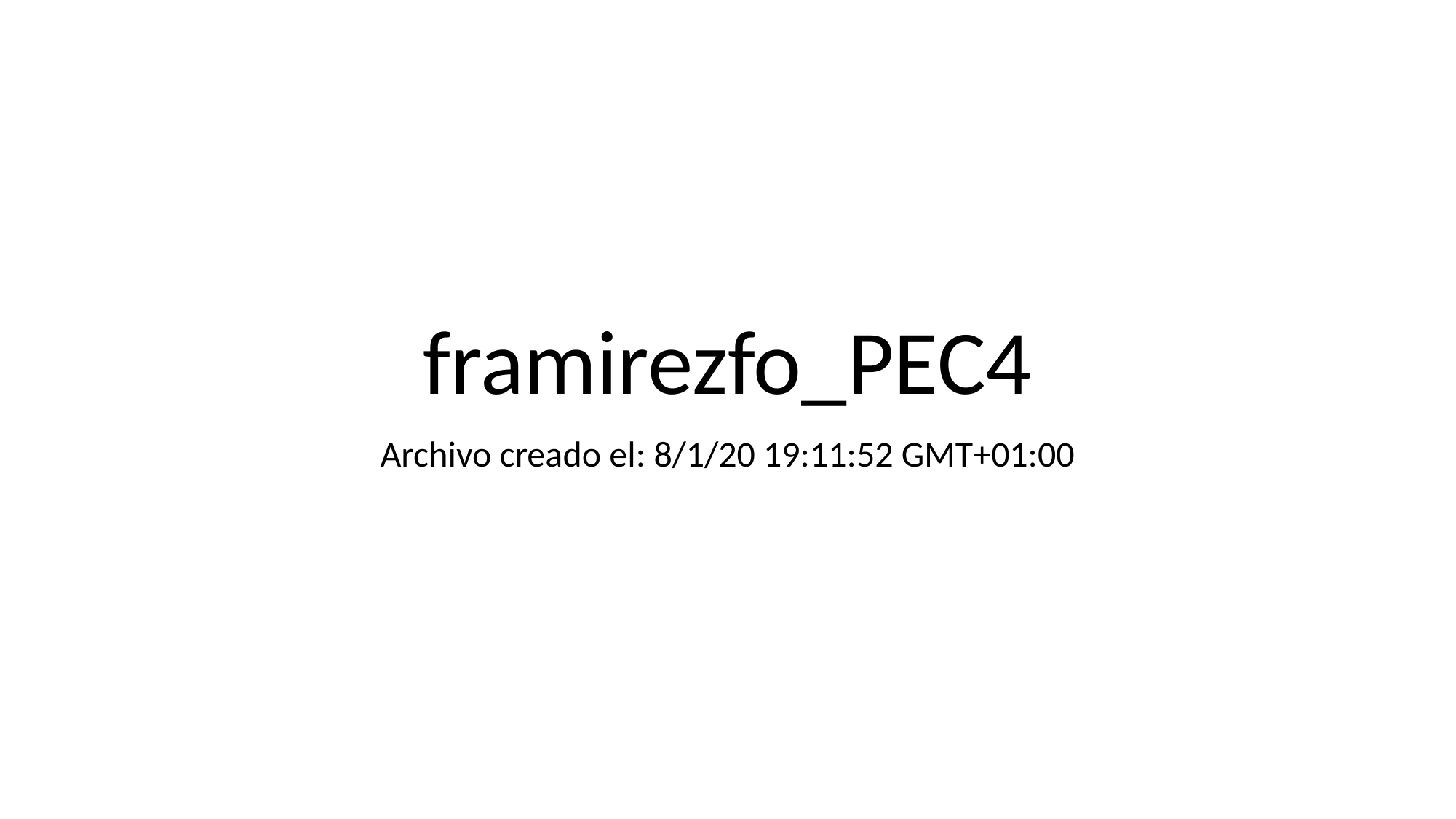

# framirezfo_PEC4
Archivo creado el: 8/1/20 19:11:52 GMT+01:00